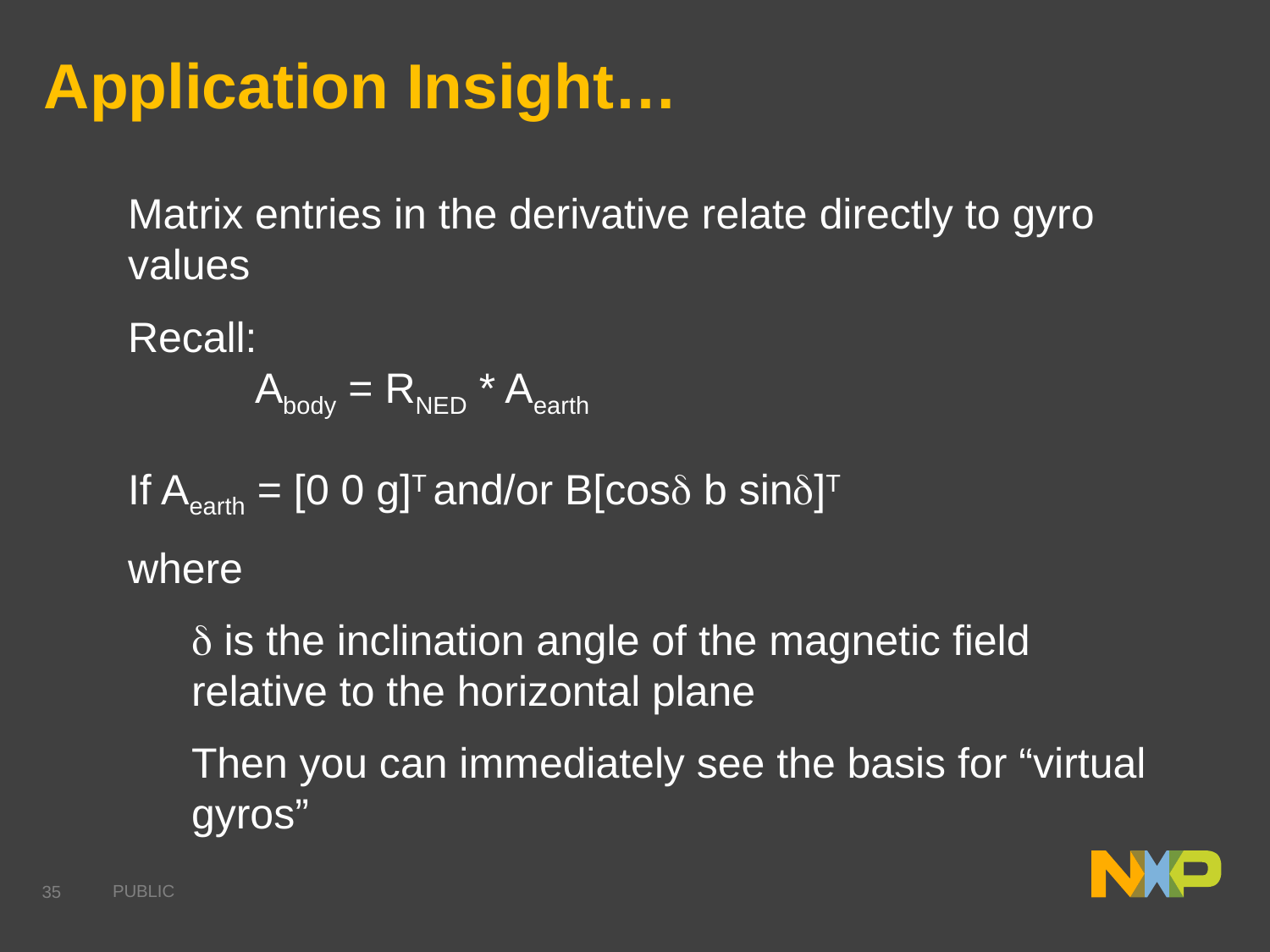

# Application Insight…
Matrix entries in the derivative relate directly to gyro values
Recall:
	Abody = RNED * Aearth
If Aearth = [0 0 g]T and/or B[cosδ b sinδ]T
where
δ is the inclination angle of the magnetic field relative to the horizontal plane
Then you can immediately see the basis for “virtual gyros”